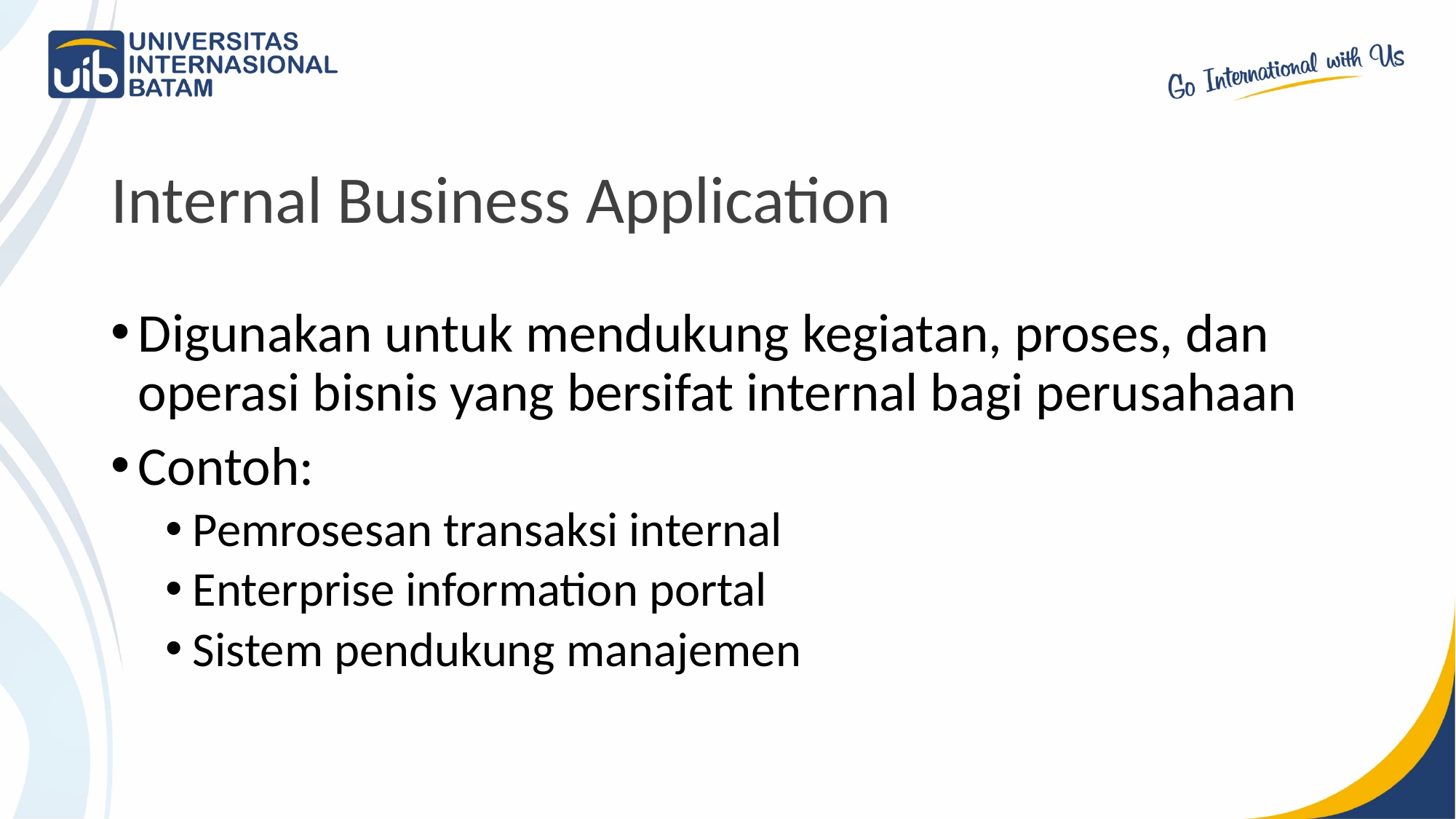

# Internal Business Application
Digunakan untuk mendukung kegiatan, proses, dan operasi bisnis yang bersifat internal bagi perusahaan
Contoh:
Pemrosesan transaksi internal
Enterprise information portal
Sistem pendukung manajemen